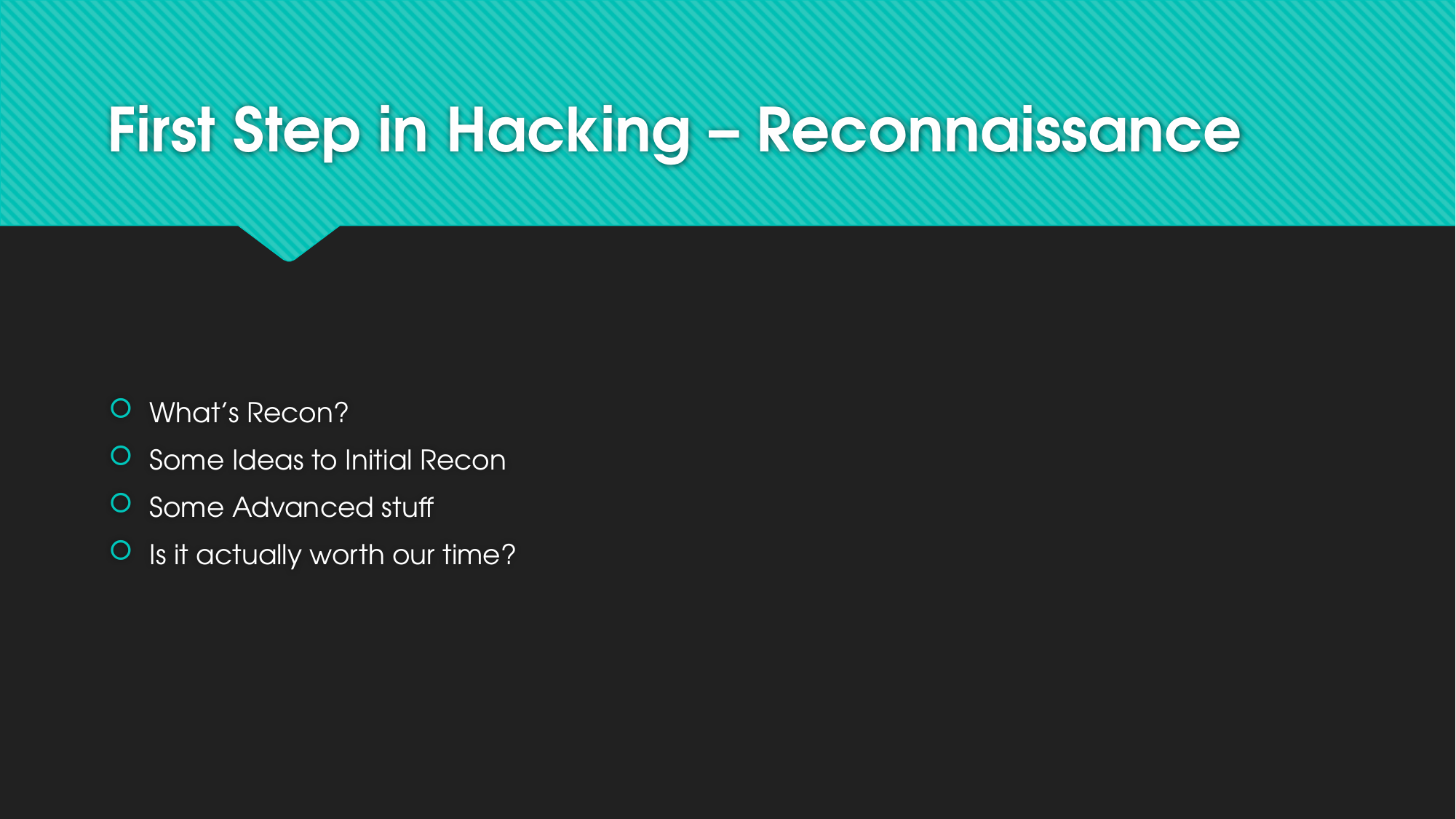

# First Step in Hacking – Reconnaissance
What’s Recon?
Some Ideas to Initial Recon
Some Advanced stuff
Is it actually worth our time?